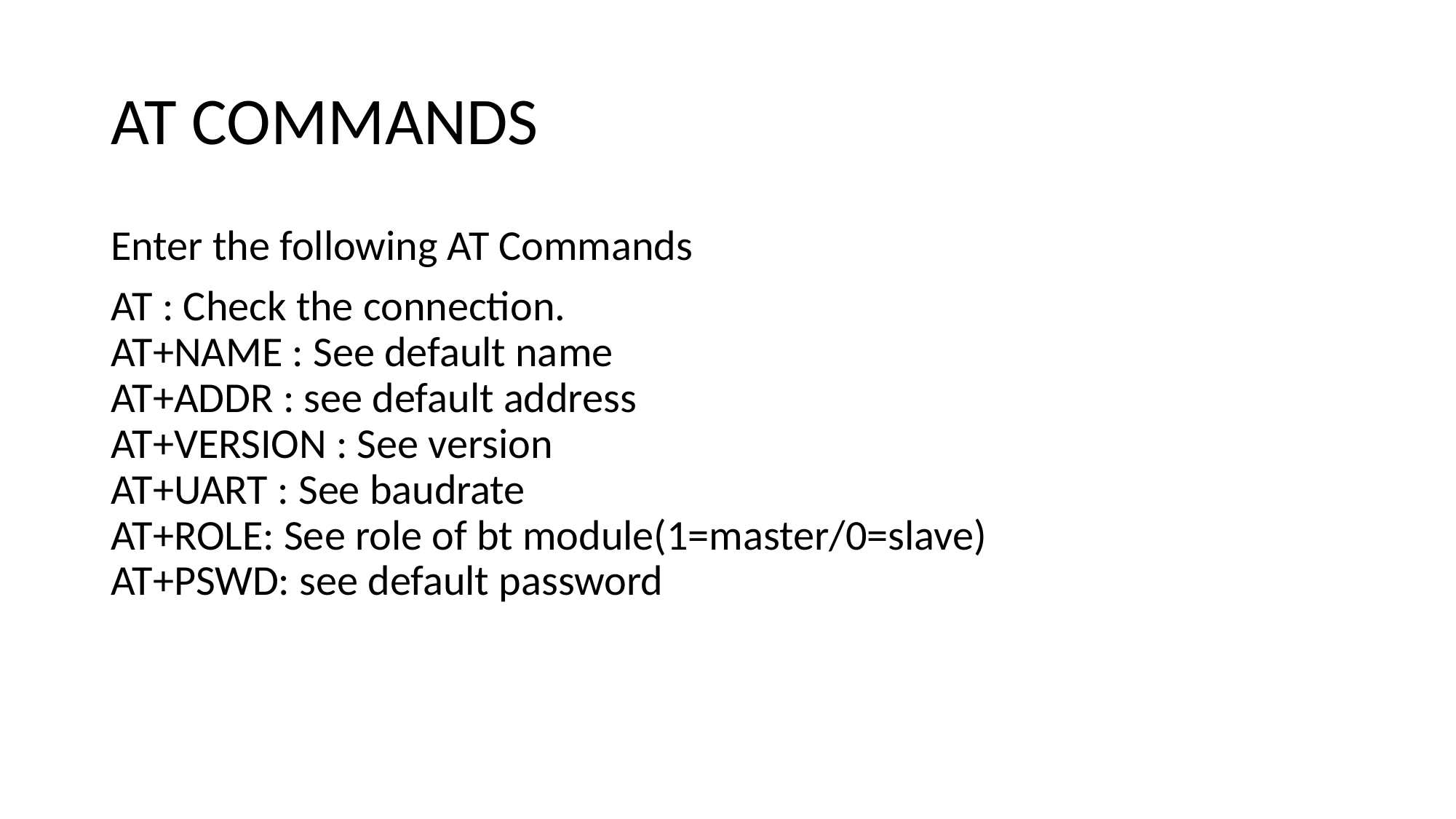

# AT COMMANDS
Enter the following AT Commands
AT : Check the connection.
AT+NAME : See default name
AT+ADDR : see default address
AT+VERSION : See version
AT+UART : See baudrate
AT+ROLE: See role of bt module(1=master/0=slave)
AT+PSWD: see default password